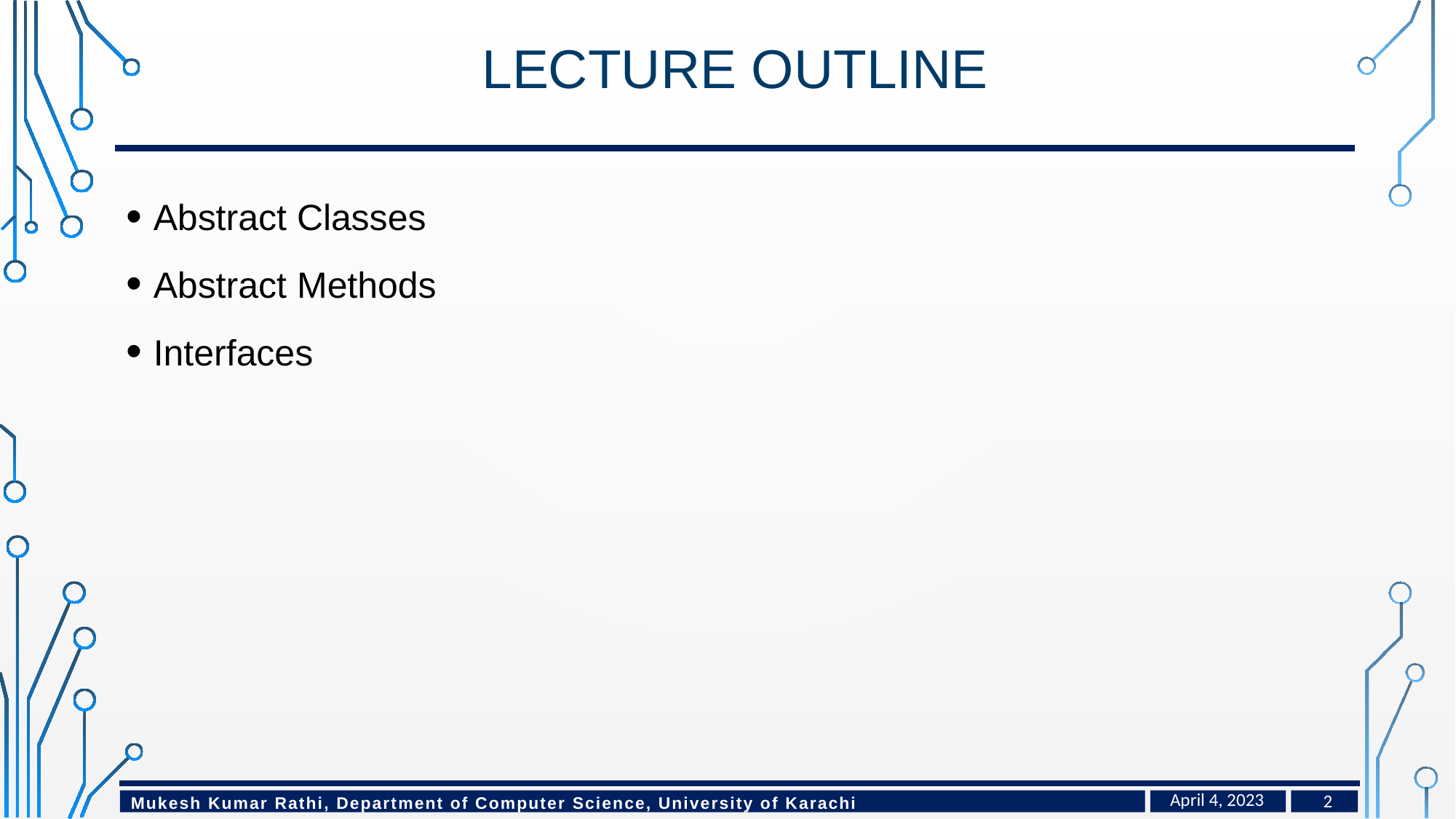

# Lecture outline
Abstract Classes
Abstract Methods
Interfaces

April 4, 2023
2